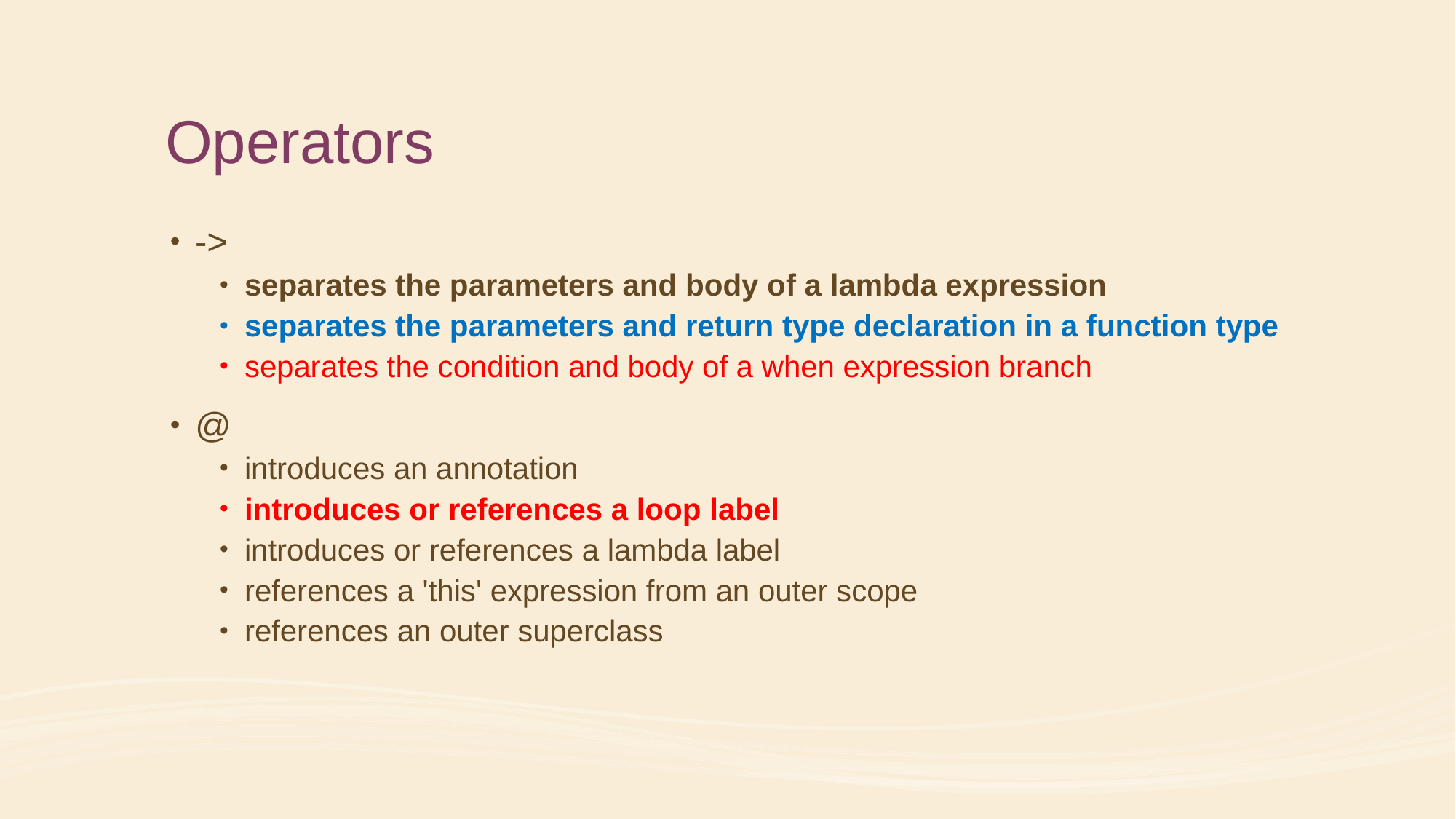

# Operators
->
separates the parameters and body of a lambda expression
separates the parameters and return type declaration in a function type
separates the condition and body of a when expression branch
@
introduces an annotation
introduces or references a loop label
introduces or references a lambda label
references a 'this' expression from an outer scope
references an outer superclass